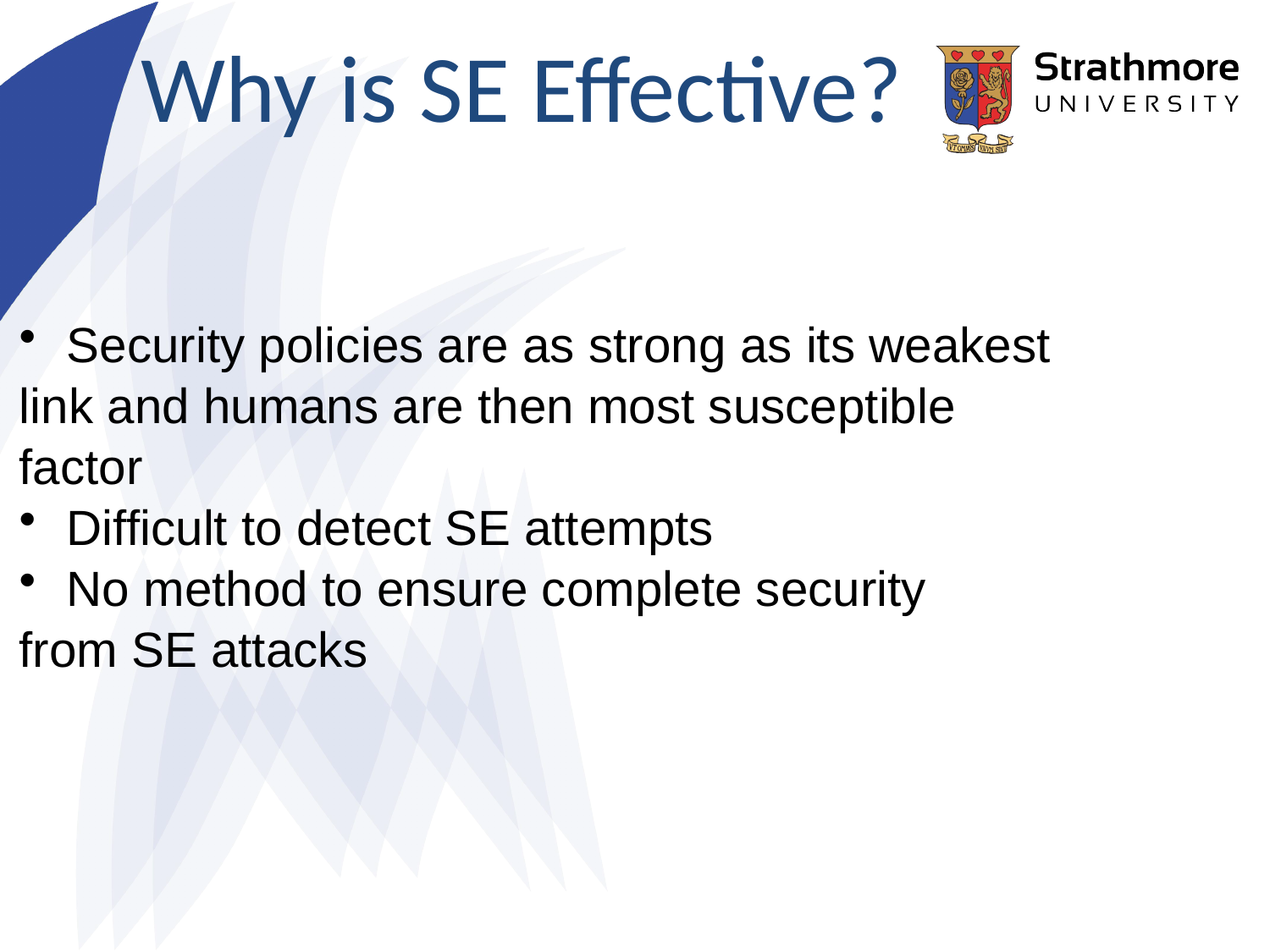

Why is SE Effective?
Security policies are as strong as its weakest
link and humans are then most susceptible
factor
Difficult to detect SE attempts
No method to ensure complete security
from SE attacks